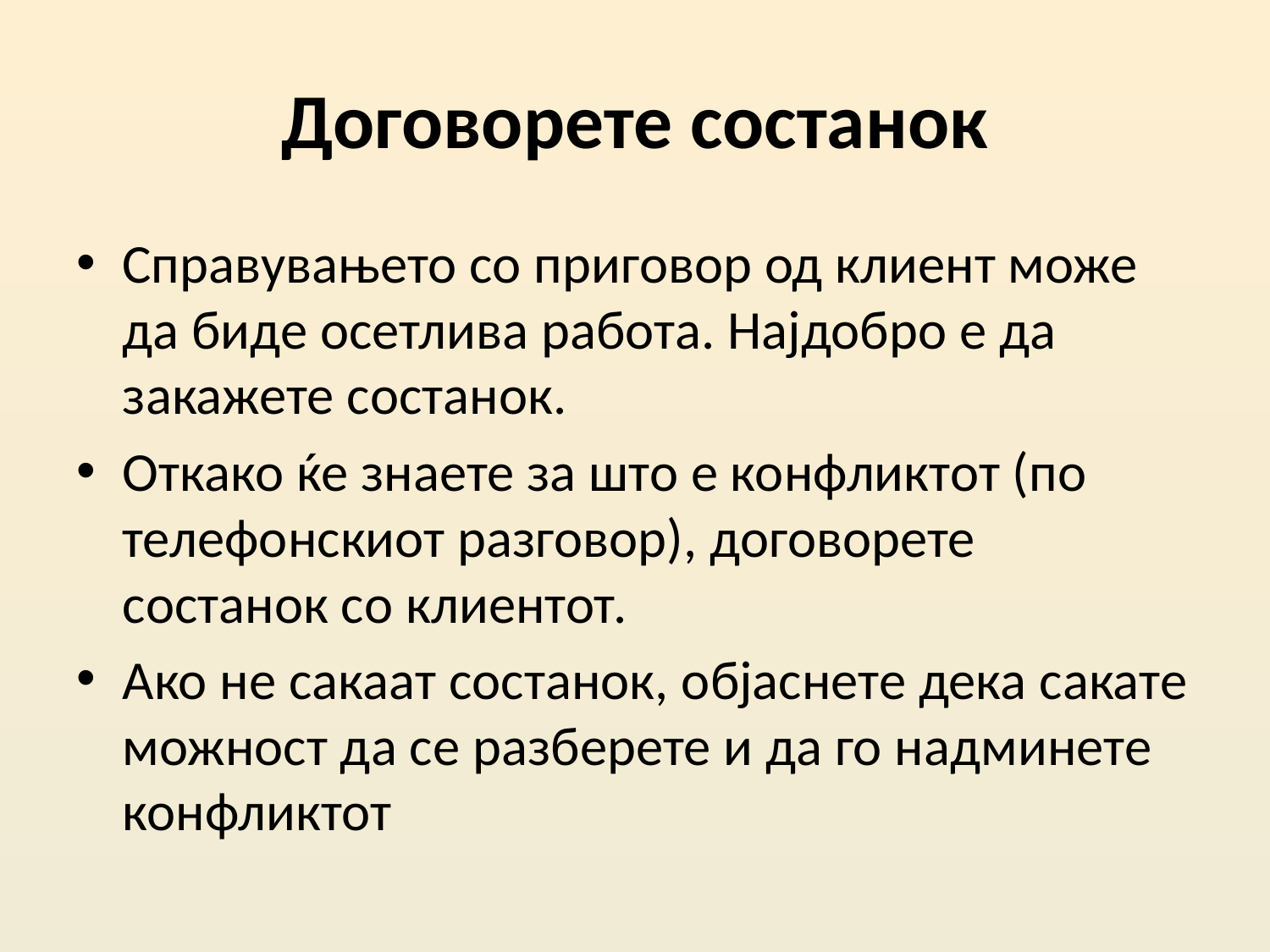

# Договорете состанок
Справувањето со приговор од клиент може да биде осетлива работа. Најдобро е да закажете состанок.
Откако ќе знаете за што е конфликтот (по телефонскиот разговор), договорете состанок со клиентот.
Ако не сакаат состанок, објаснете дека сакате можност да се разберете и да го надминете конфликтот